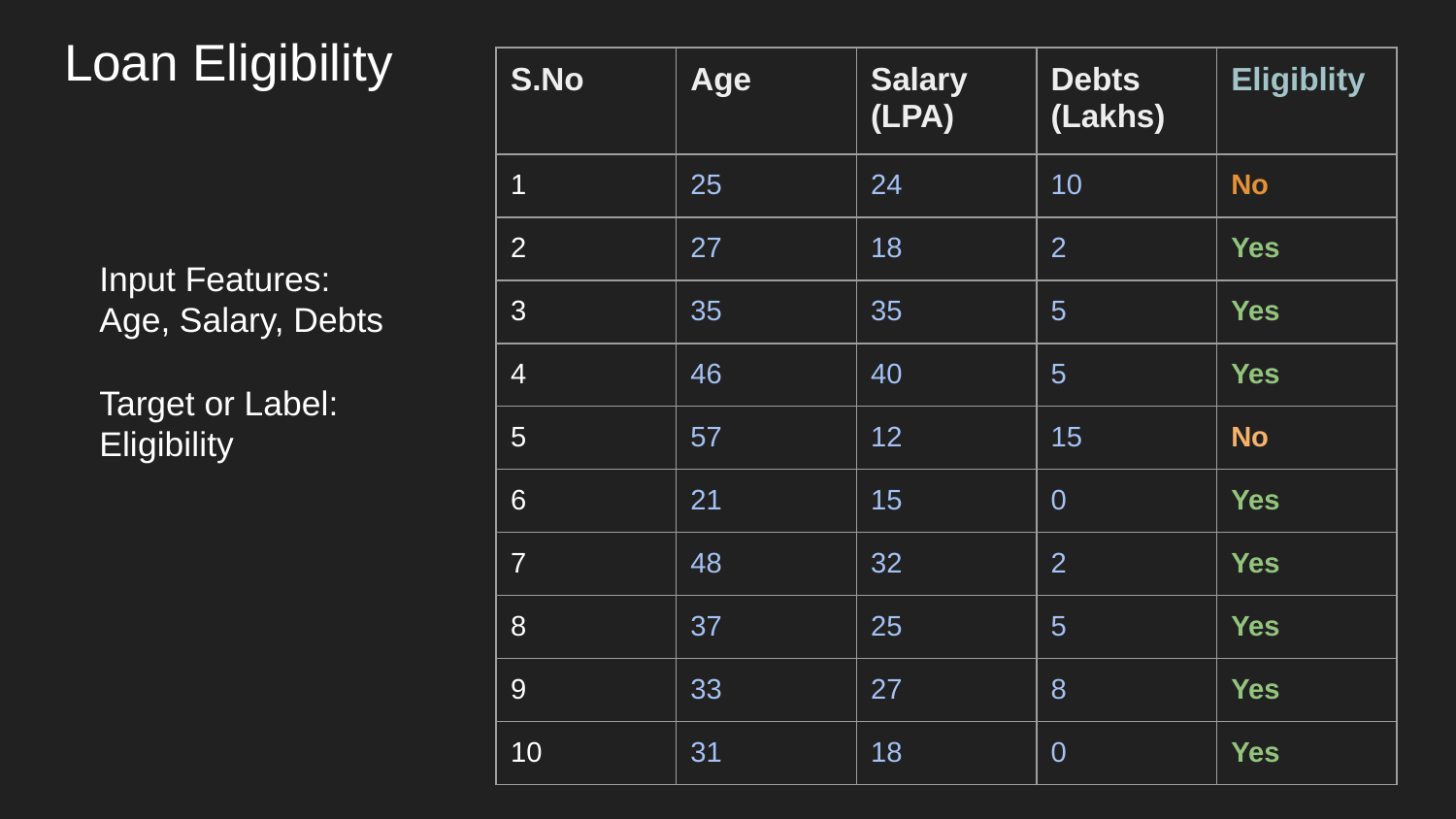

# Loan Eligibility
| S.No | Age | Salary (LPA) | Debts (Lakhs) | Eligiblity |
| --- | --- | --- | --- | --- |
| 1 | 25 | 24 | 10 | No |
| 2 | 27 | 18 | 2 | Yes |
| 3 | 35 | 35 | 5 | Yes |
| 4 | 46 | 40 | 5 | Yes |
| 5 | 57 | 12 | 15 | No |
| 6 | 21 | 15 | 0 | Yes |
| 7 | 48 | 32 | 2 | Yes |
| 8 | 37 | 25 | 5 | Yes |
| 9 | 33 | 27 | 8 | Yes |
| 10 | 31 | 18 | 0 | Yes |
Input Features:
Age, Salary, Debts

Target or Label:
Eligibility